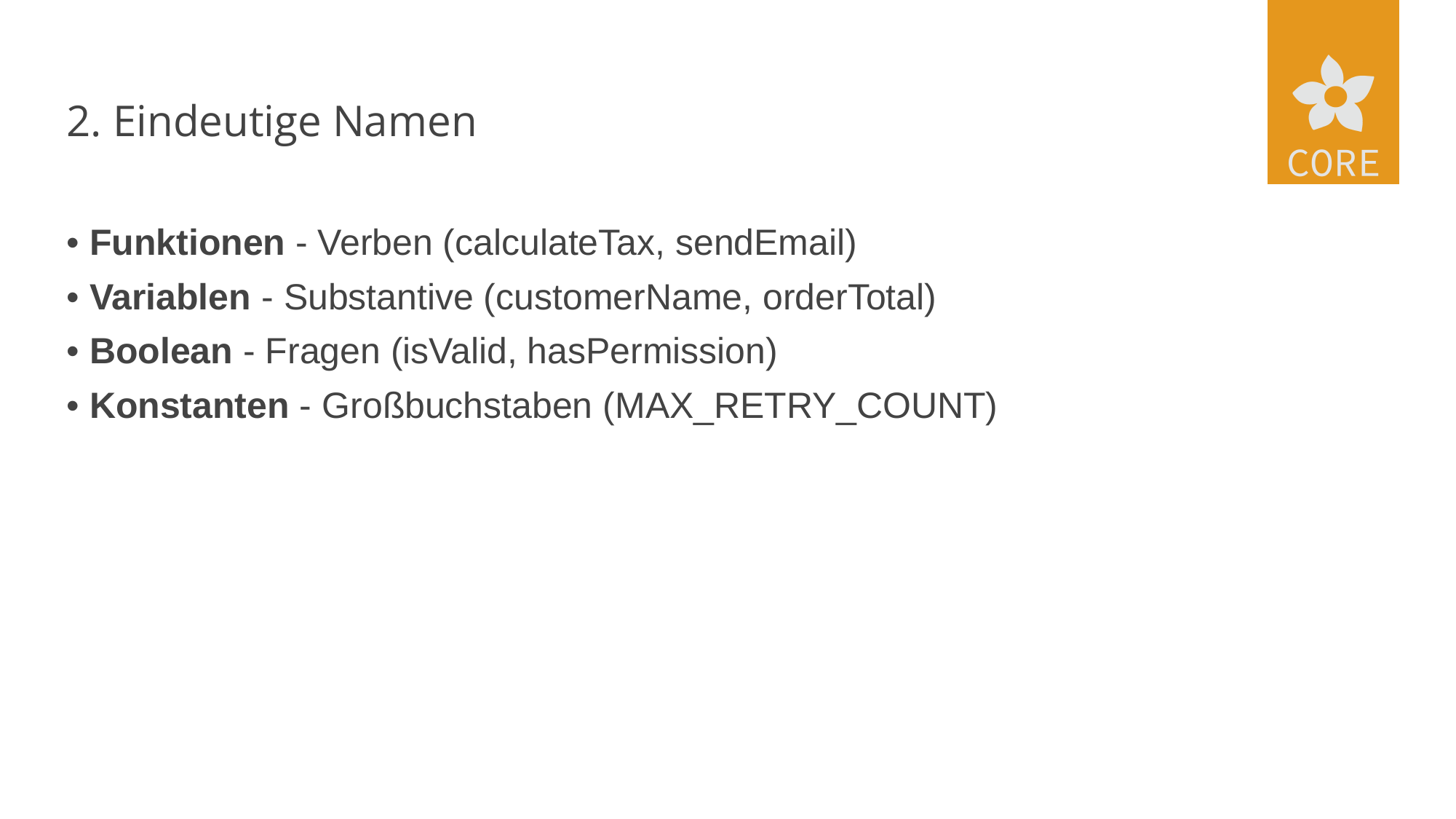

# 2. Eindeutige Namen
• Funktionen - Verben (calculateTax, sendEmail)
• Variablen - Substantive (customerName, orderTotal)
• Boolean - Fragen (isValid, hasPermission)
• Konstanten - Großbuchstaben (MAX_RETRY_COUNT)